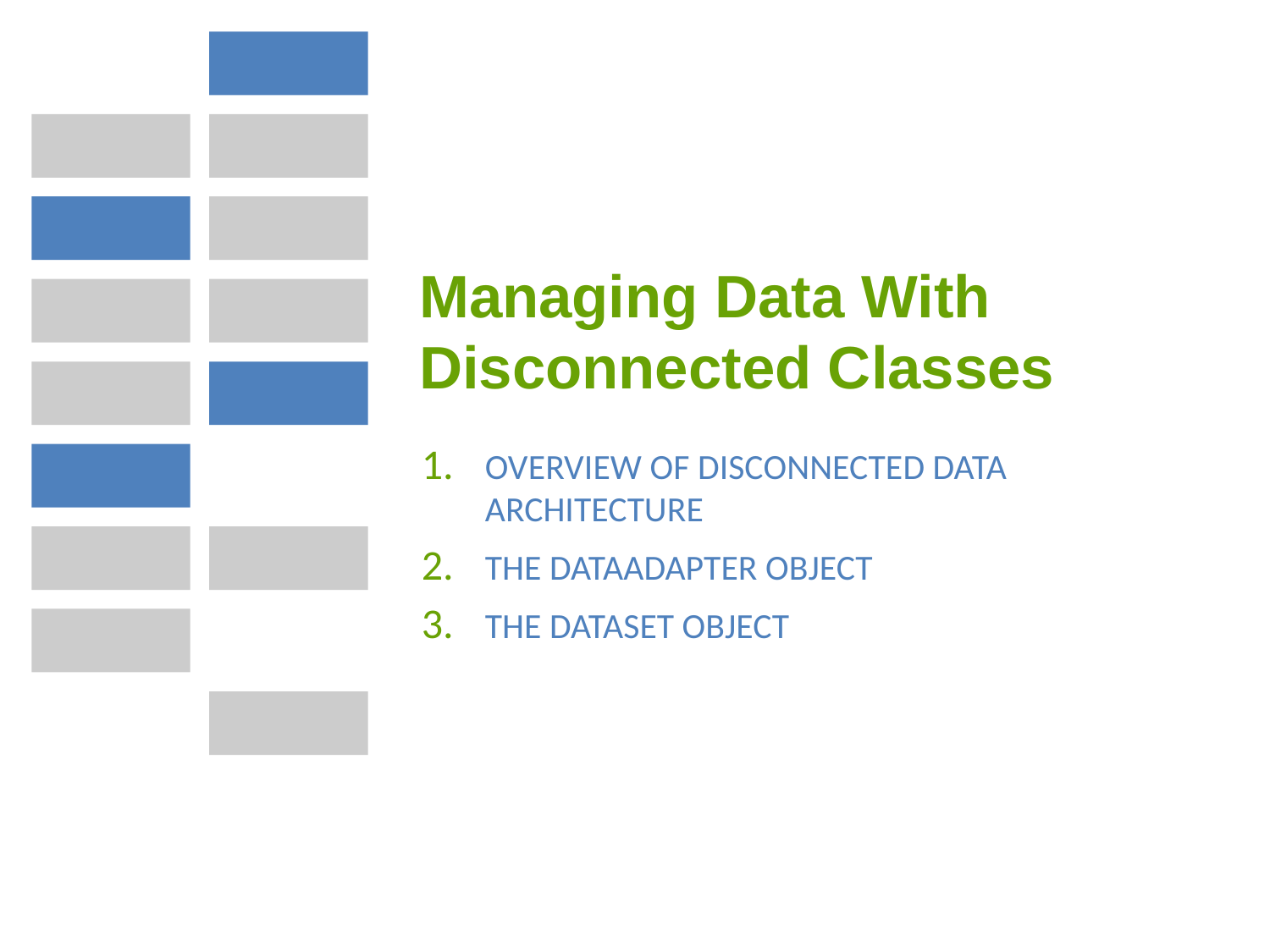

# Managing Data With Disconnected Classes
Overview of Disconnected Data Architecture
The DataAdapter Object
The DataSet Object